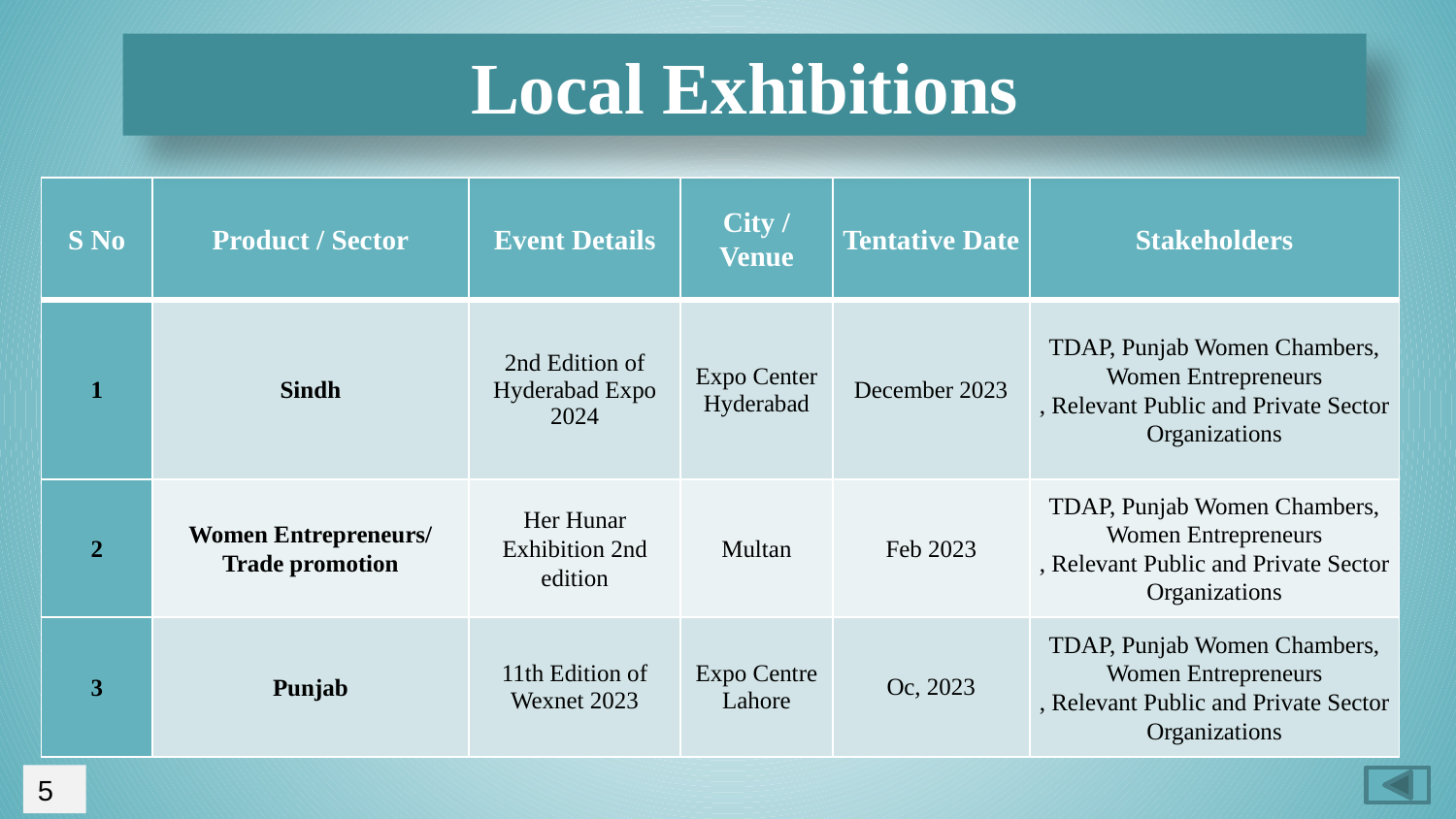

Local Exhibitions
| S No | Product / Sector | Event Details | City / Venue | Tentative Date | Stakeholders |
| --- | --- | --- | --- | --- | --- |
| 1 | Sindh | 2nd Edition of Hyderabad Expo 2024 | Expo Center Hyderabad | December 2023 | TDAP, Punjab Women Chambers, Women Entrepreneurs , Relevant Public and Private Sector Organizations |
| 2 | Women Entrepreneurs/ Trade promotion | Her Hunar Exhibition 2nd edition | Multan | Feb 2023 | TDAP, Punjab Women Chambers, Women Entrepreneurs , Relevant Public and Private Sector Organizations |
| 3 | Punjab | 11th Edition of Wexnet 2023 | Expo Centre Lahore | Oc, 2023 | TDAP, Punjab Women Chambers, Women Entrepreneurs , Relevant Public and Private Sector Organizations |
5